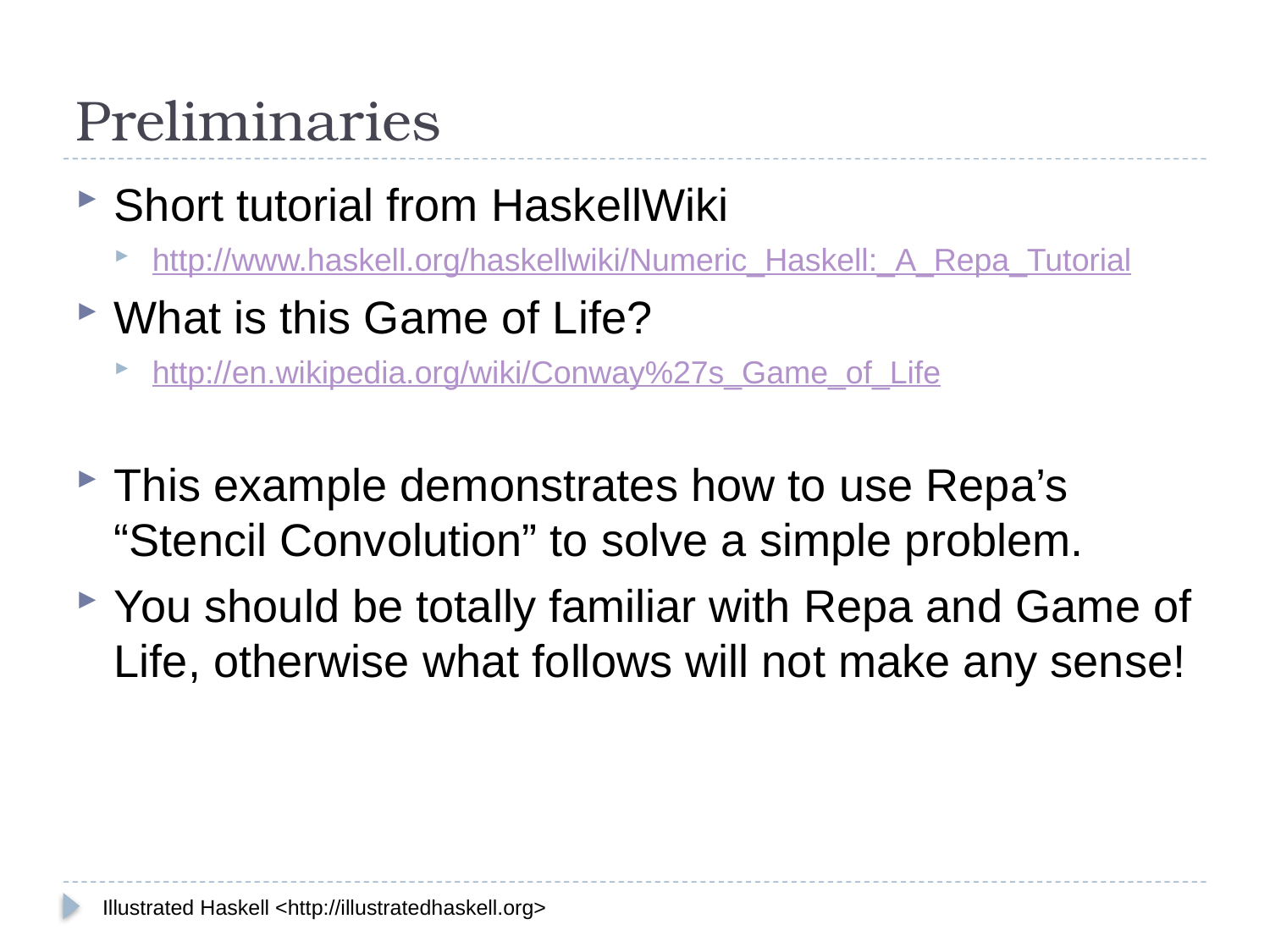

# Preliminaries
Short tutorial from HaskellWiki
http://www.haskell.org/haskellwiki/Numeric_Haskell:_A_Repa_Tutorial
What is this Game of Life?
http://en.wikipedia.org/wiki/Conway%27s_Game_of_Life

This example demonstrates how to use Repa’s “Stencil Convolution” to solve a simple problem.
You should be totally familiar with Repa and Game of Life, otherwise what follows will not make any sense!